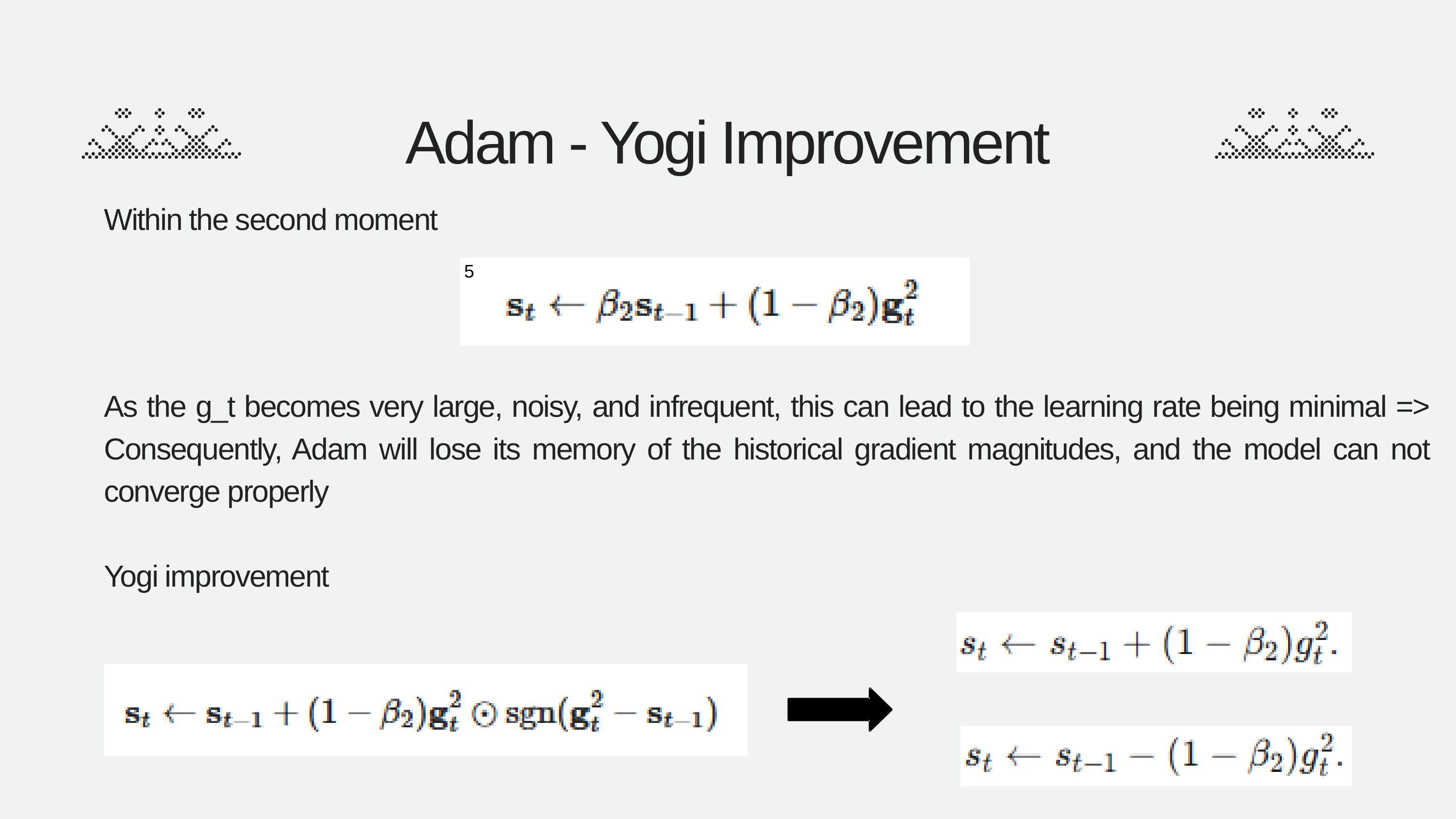

Adam - Yogi Improvement
Within the second moment

5
As the g_t becomes very large, noisy, and infrequent, this can lead to the learning rate being minimal => Consequently, Adam will lose its memory of the historical gradient magnitudes, and the model can not converge properly

Yogi improvement